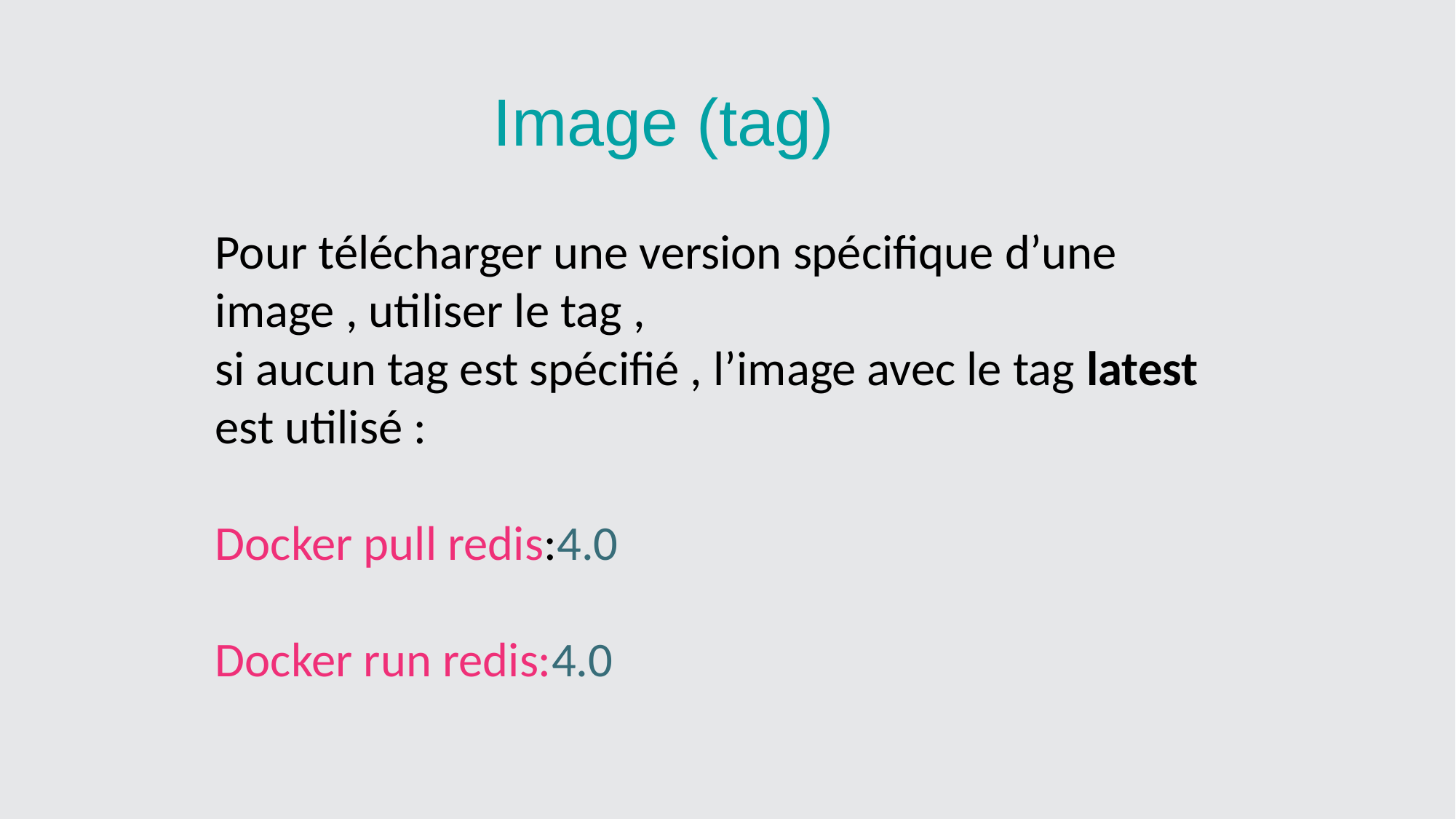

Image (tag)
Pour télécharger une version spécifique d’une image , utiliser le tag ,
si aucun tag est spécifié , l’image avec le tag latest est utilisé :

Docker pull redis:4.0

Docker run redis:4.0